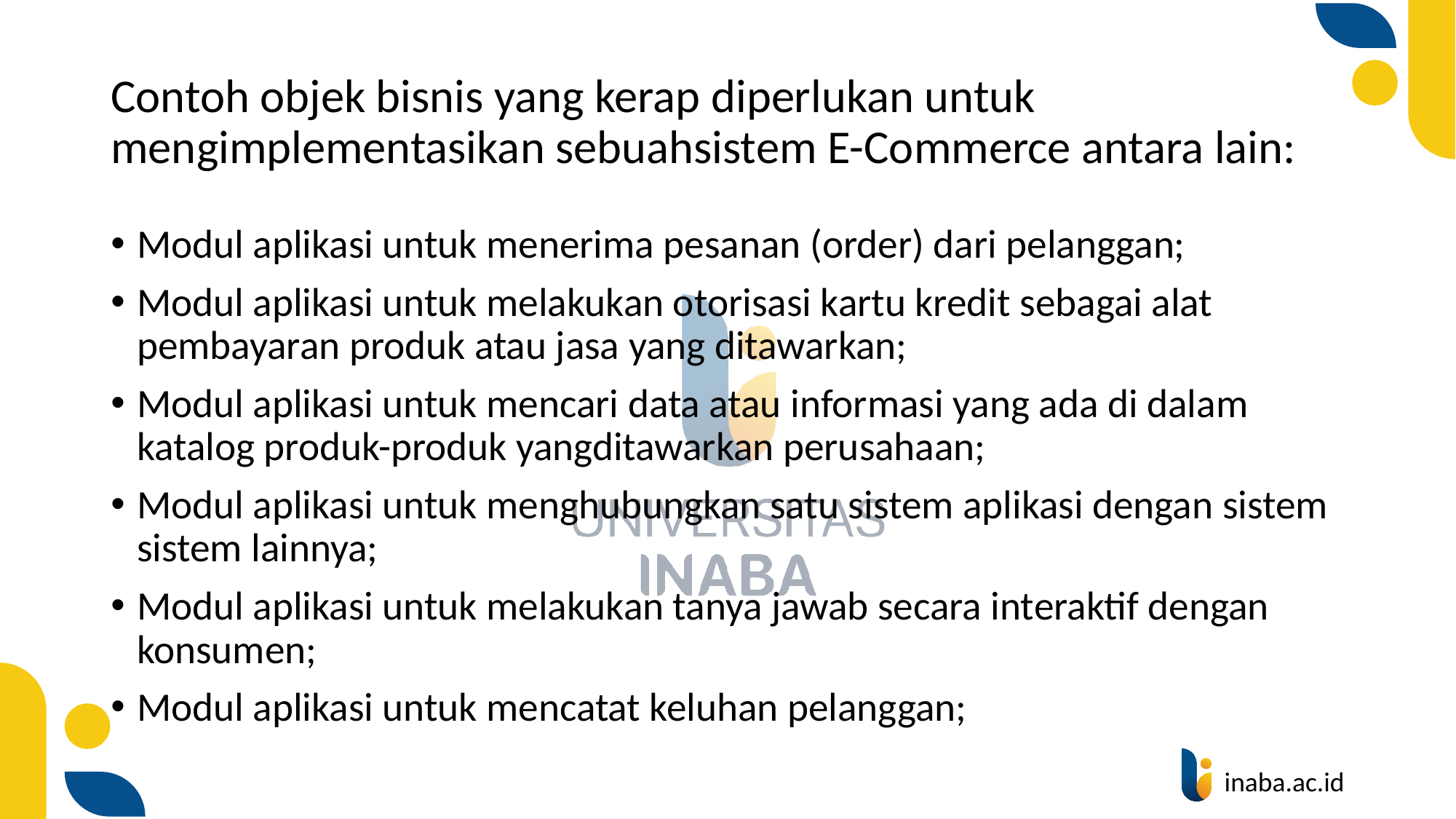

# Contoh objek bisnis yang kerap diperlukan untuk mengimplementasikan sebuahsistem E-Commerce antara lain:
Modul aplikasi untuk menerima pesanan (order) dari pelanggan;
Modul aplikasi untuk melakukan otorisasi kartu kredit sebagai alat pembayaran produk atau jasa yang ditawarkan;
Modul aplikasi untuk mencari data atau informasi yang ada di dalam katalog produk-produk yangditawarkan perusahaan;
Modul aplikasi untuk menghubungkan satu sistem aplikasi dengan sistem sistem lainnya;
Modul aplikasi untuk melakukan tanya jawab secara interaktif dengan konsumen;
Modul aplikasi untuk mencatat keluhan pelanggan;